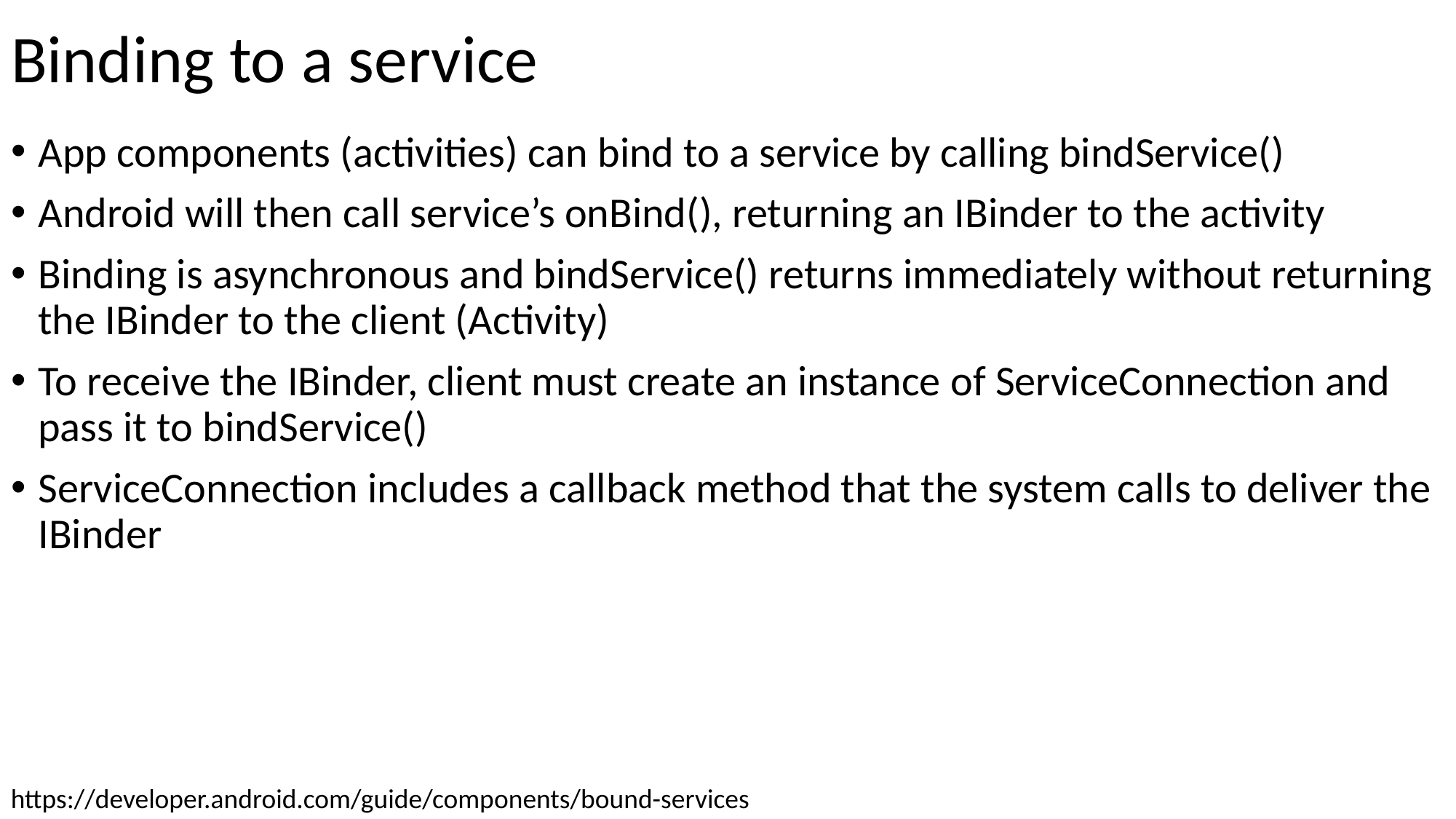

# Binding to a service
App components (activities) can bind to a service by calling bindService()
Android will then call service’s onBind(), returning an IBinder to the activity
Binding is asynchronous and bindService() returns immediately without returning the IBinder to the client (Activity)
To receive the IBinder, client must create an instance of ServiceConnection and pass it to bindService()
ServiceConnection includes a callback method that the system calls to deliver the IBinder
https://developer.android.com/guide/components/bound-services